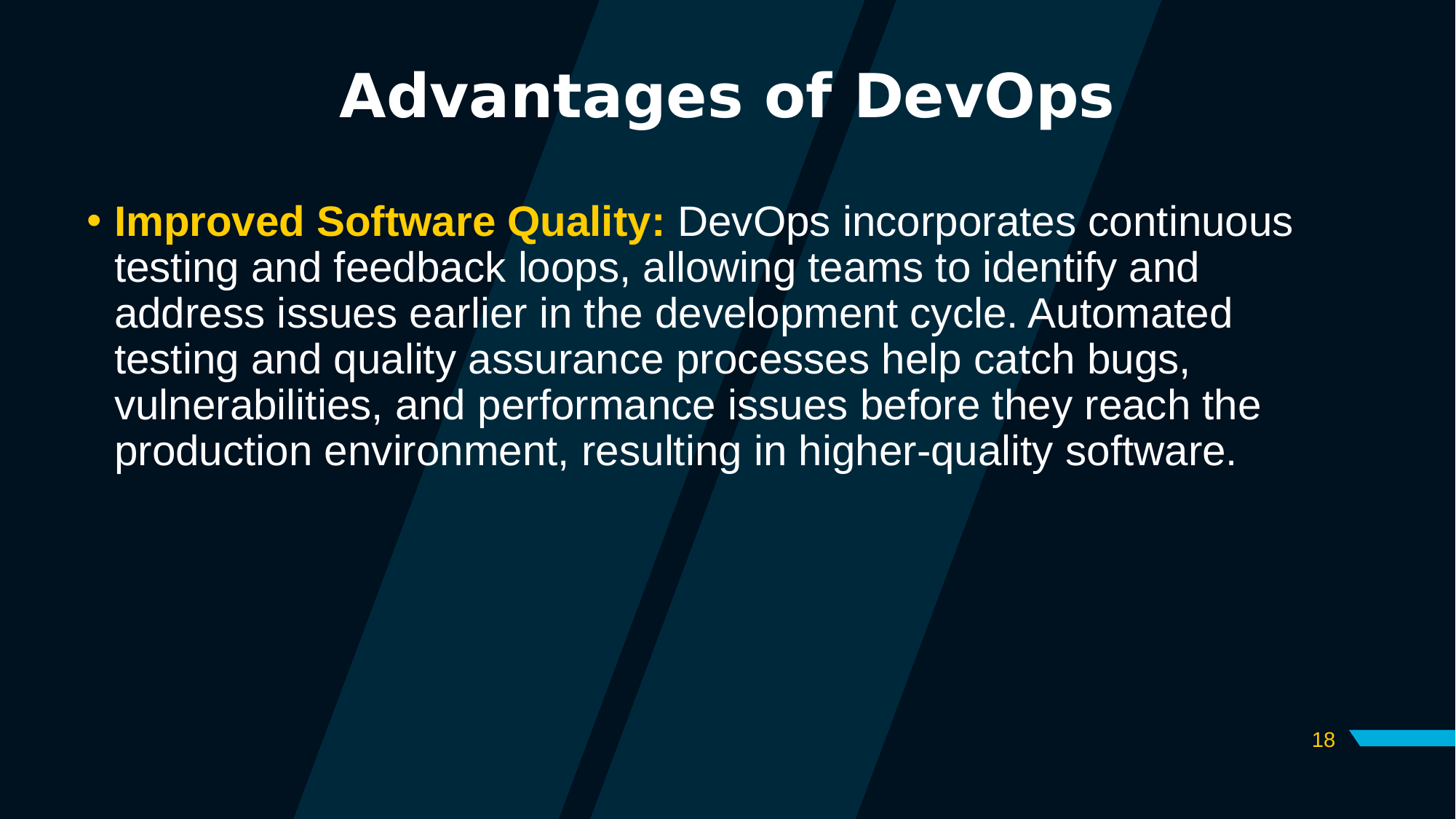

# Advantages of DevOps
Improved Software Quality: DevOps incorporates continuous testing and feedback loops, allowing teams to identify and address issues earlier in the development cycle. Automated testing and quality assurance processes help catch bugs, vulnerabilities, and performance issues before they reach the production environment, resulting in higher-quality software.
18